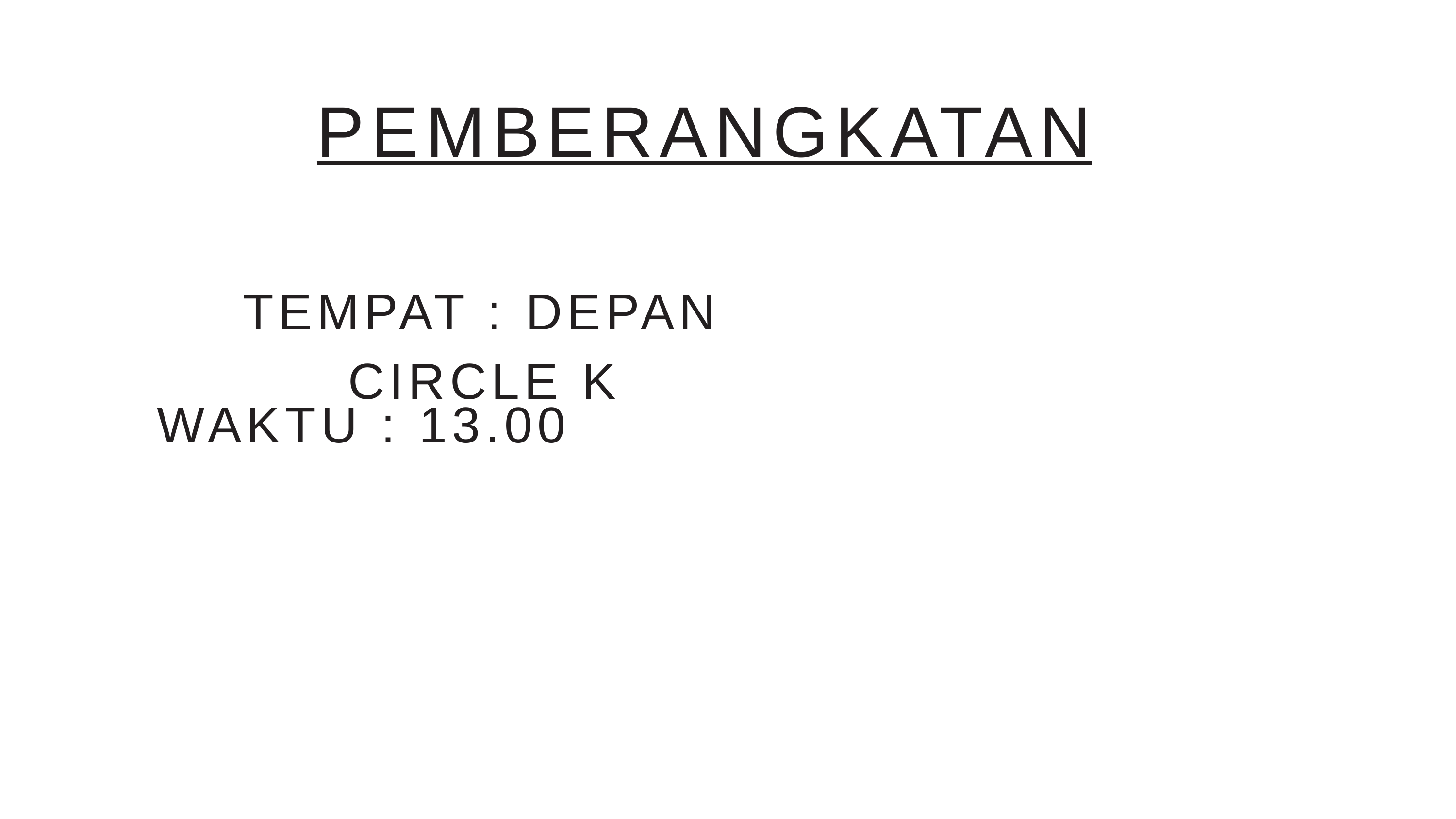

PEMBERANGKATAN
TEMPAT : DEPAN CIRCLE K
WAKTU : 13.00